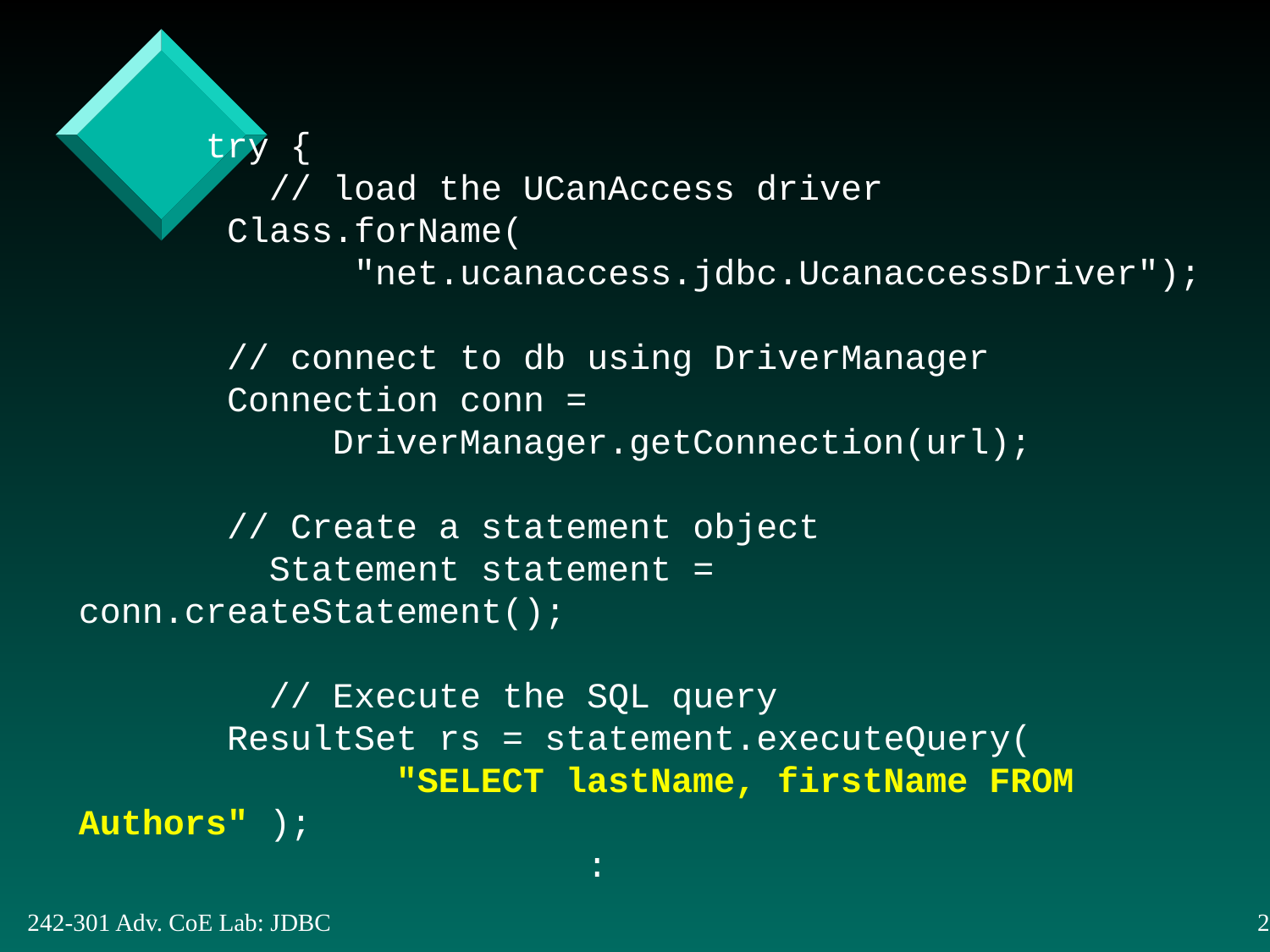

try {
	   // load the UCanAccess driver
       Class.forName(
             "net.ucanaccess.jdbc.UcanaccessDriver");
       // connect to db using DriverManager
       Connection conn =
		DriverManager.getConnection(url);
       // Create a statement object
	   Statement statement = conn.createStatement();
	   // Execute the SQL query
       ResultSet rs = statement.executeQuery(
	         "SELECT lastName, firstName FROM Authors" );
				: